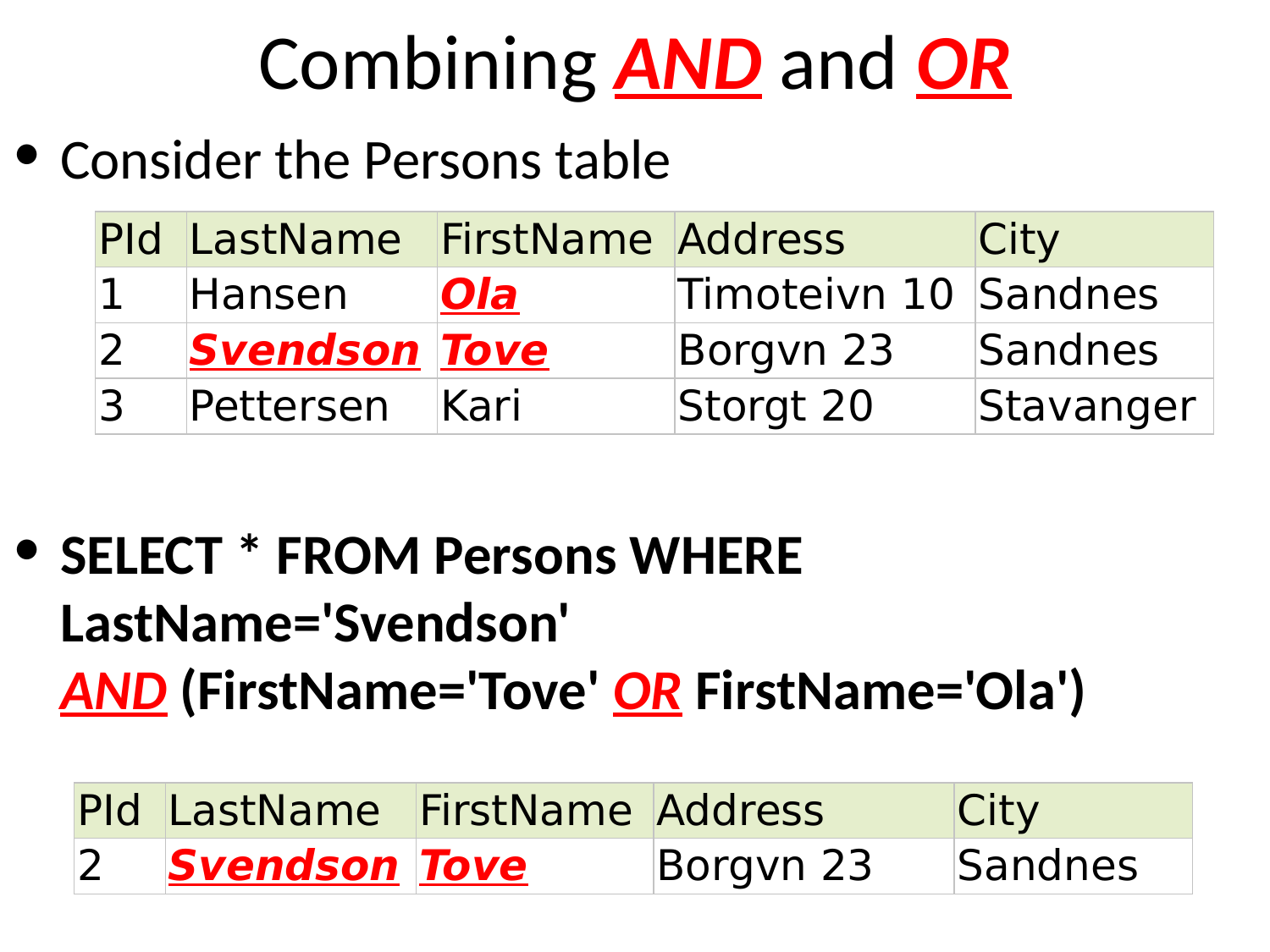

# Combining AND and OR
Consider the Persons table

SELECT * FROM Persons WHERE
LastName='Svendson'
AND (FirstName='Tove' OR FirstName='Ola')
| PId | LastName | FirstName | Address | City |
| --- | --- | --- | --- | --- |
| 1 | Hansen | Ola | Timoteivn 10 | Sandnes |
| 2 | Svendson | Tove | Borgvn 23 | Sandnes |
| 3 | Pettersen | Kari | Storgt 20 | Stavanger |
| PId | LastName | FirstName | Address | City |
| --- | --- | --- | --- | --- |
| 2 | Svendson | Tove | Borgvn 23 | Sandnes |